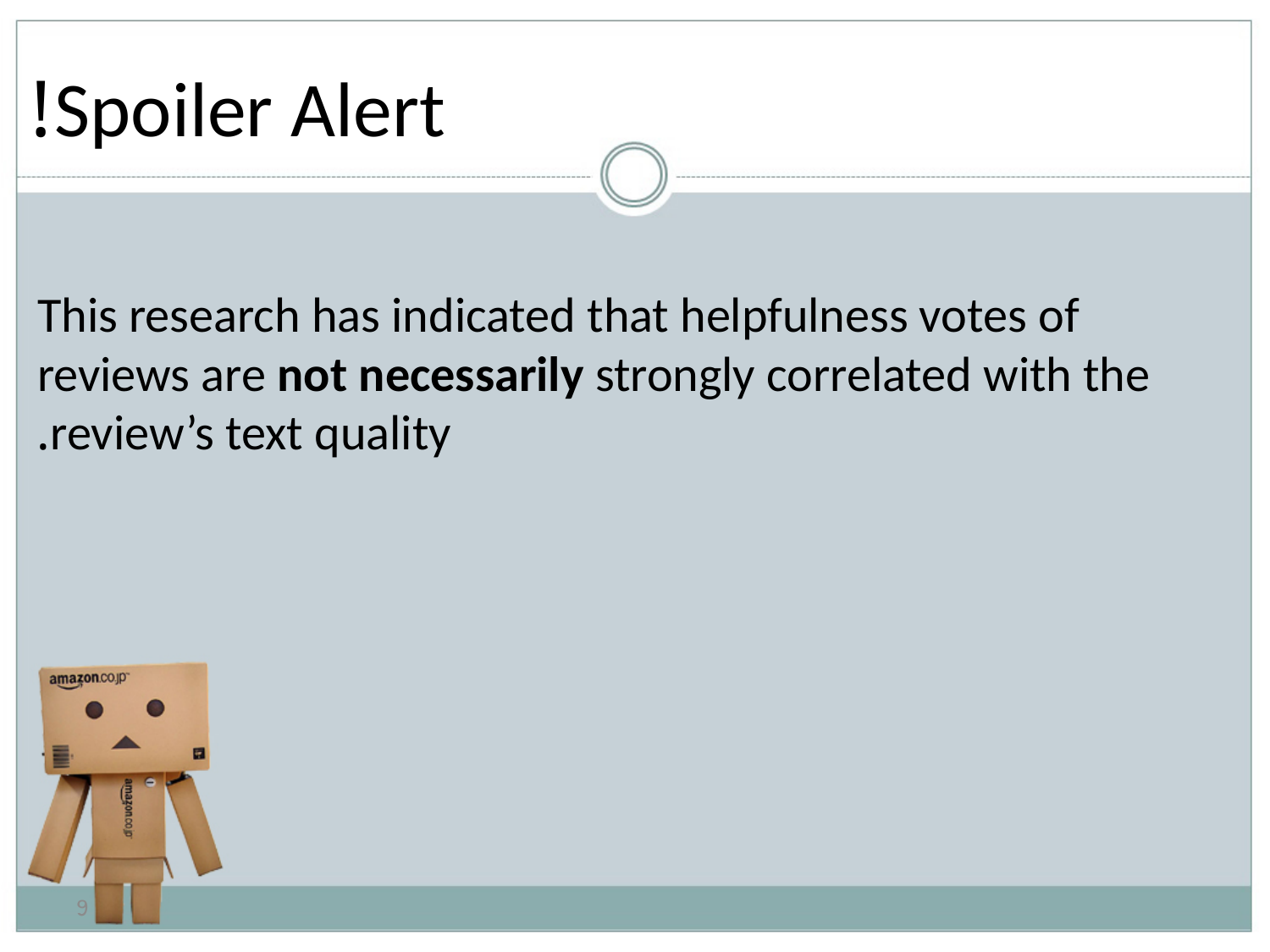

# Spoiler Alert!
This research has indicated that helpfulness votes of reviews are not necessarily strongly correlated with the review’s text quality.
9